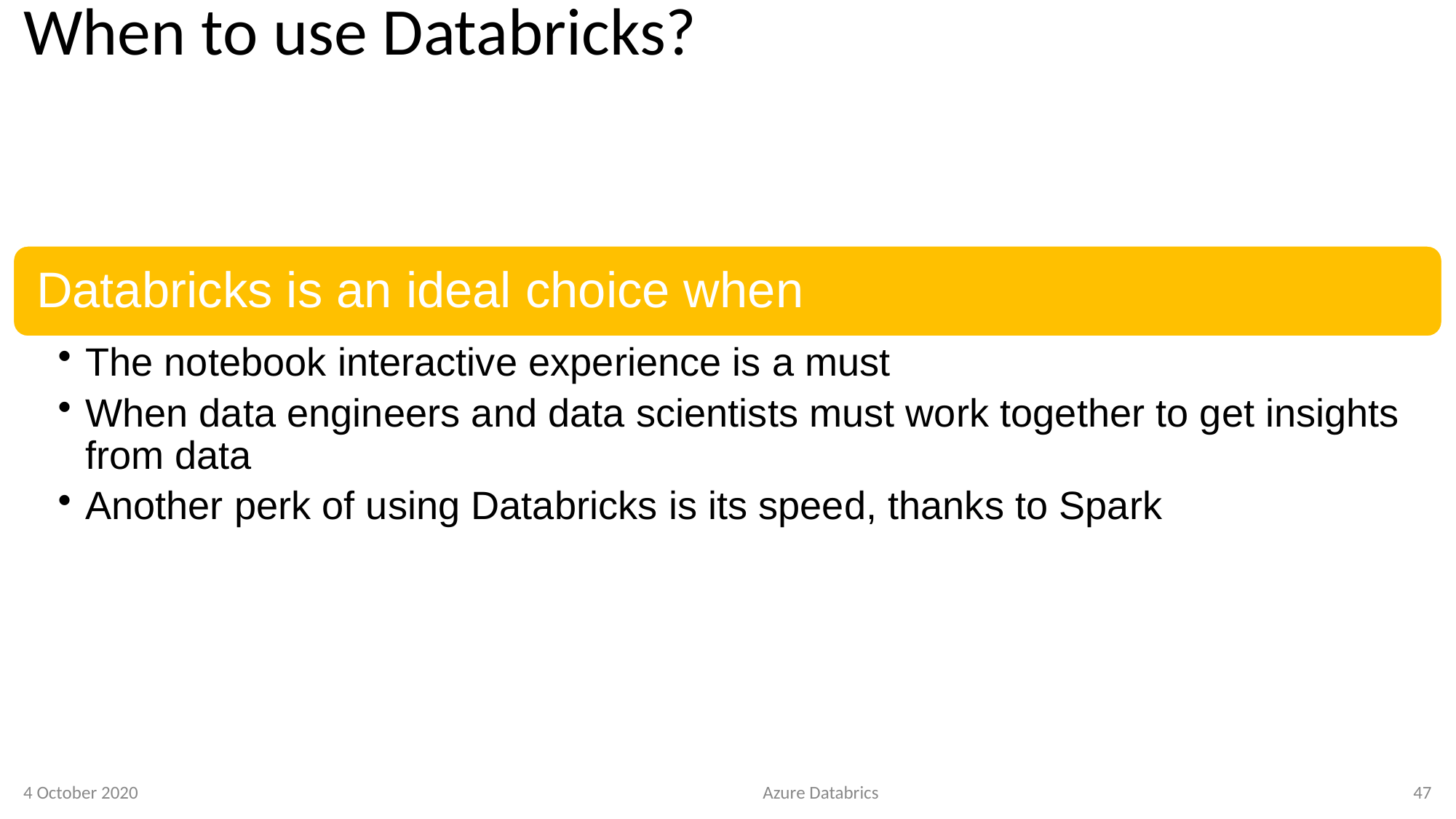

# When to use Databricks?
Databricks is an ideal choice when
The notebook interactive experience is a must
When data engineers and data scientists must work together to get insights from data
Another perk of using Databricks is its speed, thanks to Spark
4 October 2020
Azure Databrics
47